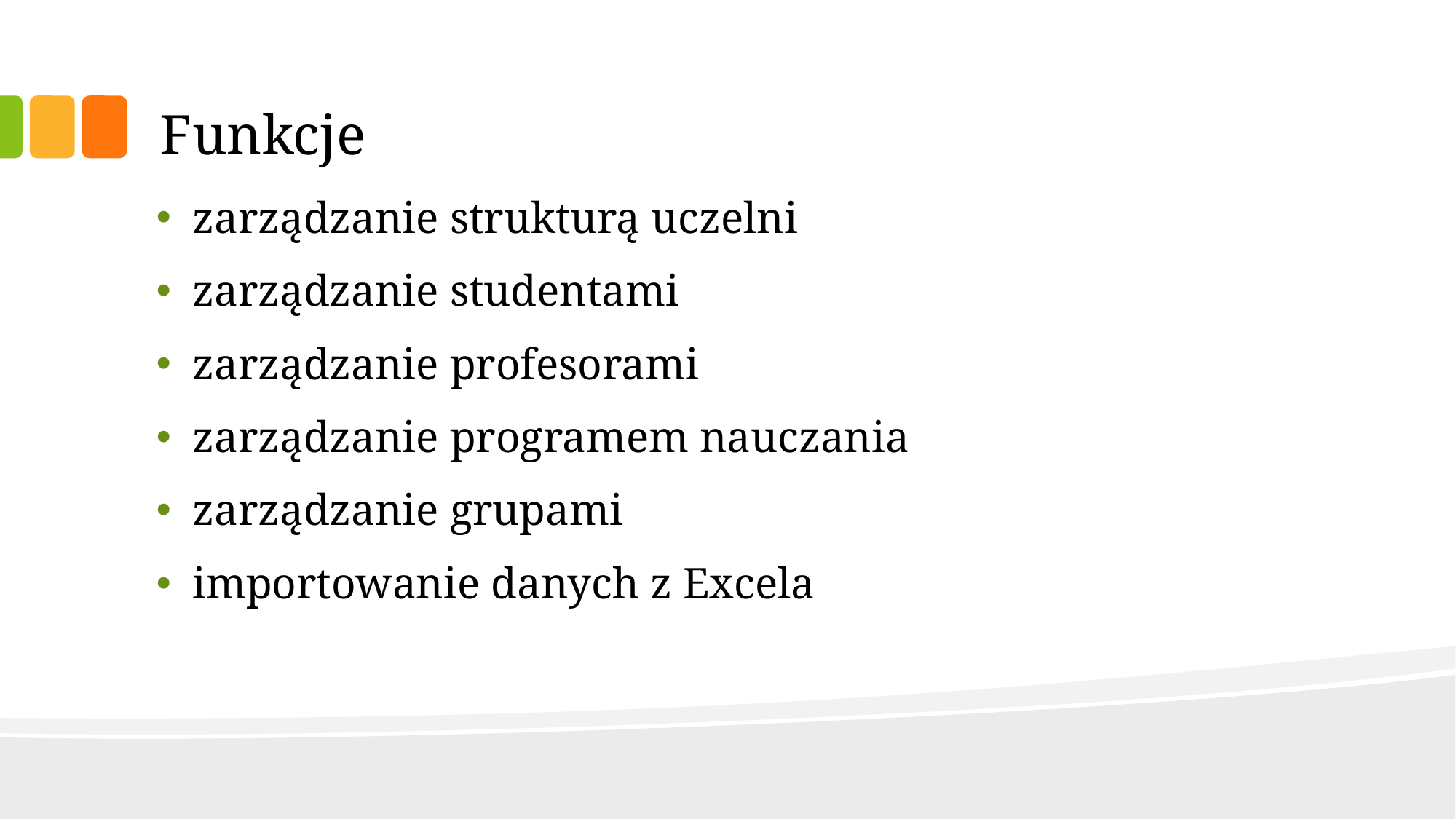

# Funkcje
zarządzanie strukturą uczelni
zarządzanie studentami
zarządzanie profesorami
zarządzanie programem nauczania
zarządzanie grupami
importowanie danych z Excela